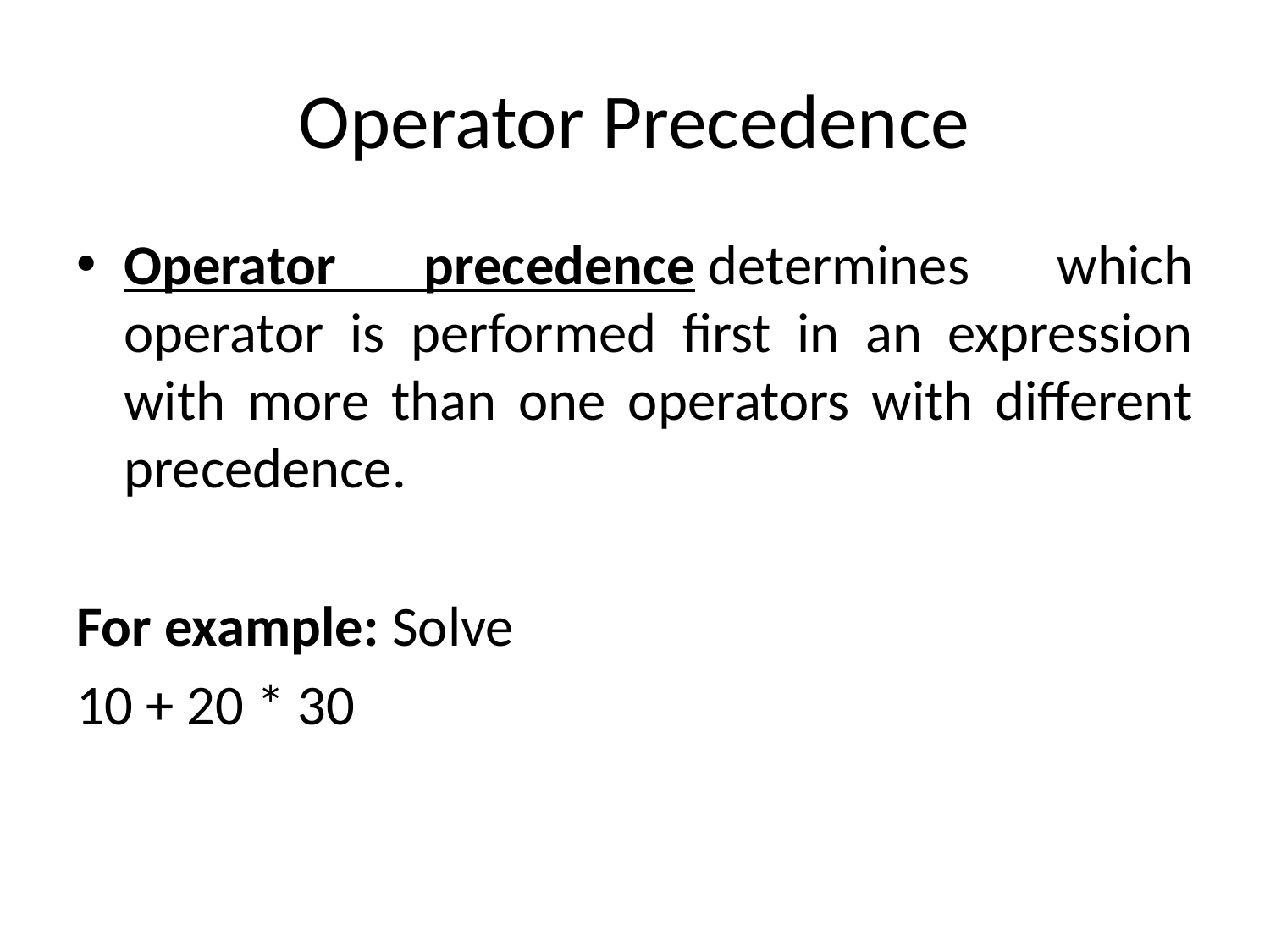

# Operator Precedence
Operator precedence determines which operator is performed first in an expression with more than one operators with different precedence.

For example: Solve
10 + 20 * 30